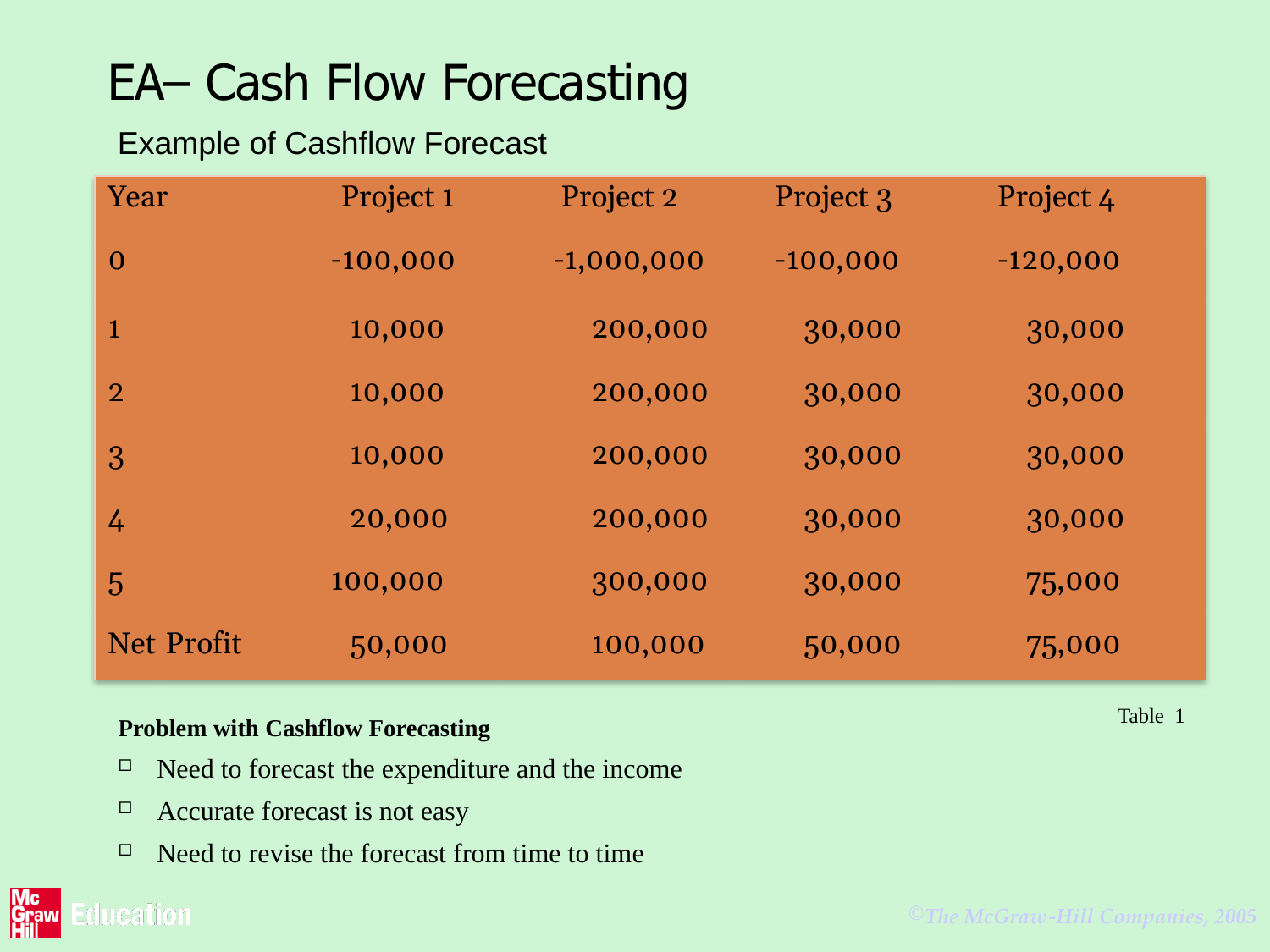

EA– Cash Flow Forecasting
Example of Cashflow Forecast
| Year Project 1 Project 2 |  |  |  | Project 3 | Project 4 |
| --- | --- | --- | --- | --- | --- |
| 0 |  | -100,000 | -1,000,000 | -100,000 | -120,000 |
| 1 |  | 10,000 | 200,000 | 30,000 | 30,000 |
| 2 |  | 10,000 | 200,000 | 30,000 | 30,000 |
| 3 |  | 10,000 | 200,000 | 30,000 | 30,000 |
| 4 |  | 20,000 | 200,000 | 30,000 | 30,000 |
| 5 |  | 100,000 | 300,000 | 30,000 | 75,000 |
| Net | Profit | 50,000 | 100,000 | 50,000 | 75,000 |
Table  1
Problem with Cashflow Forecasting
Need to forecast the expenditure and the income
Accurate forecast is not easy
Need to revise the forecast from time to time